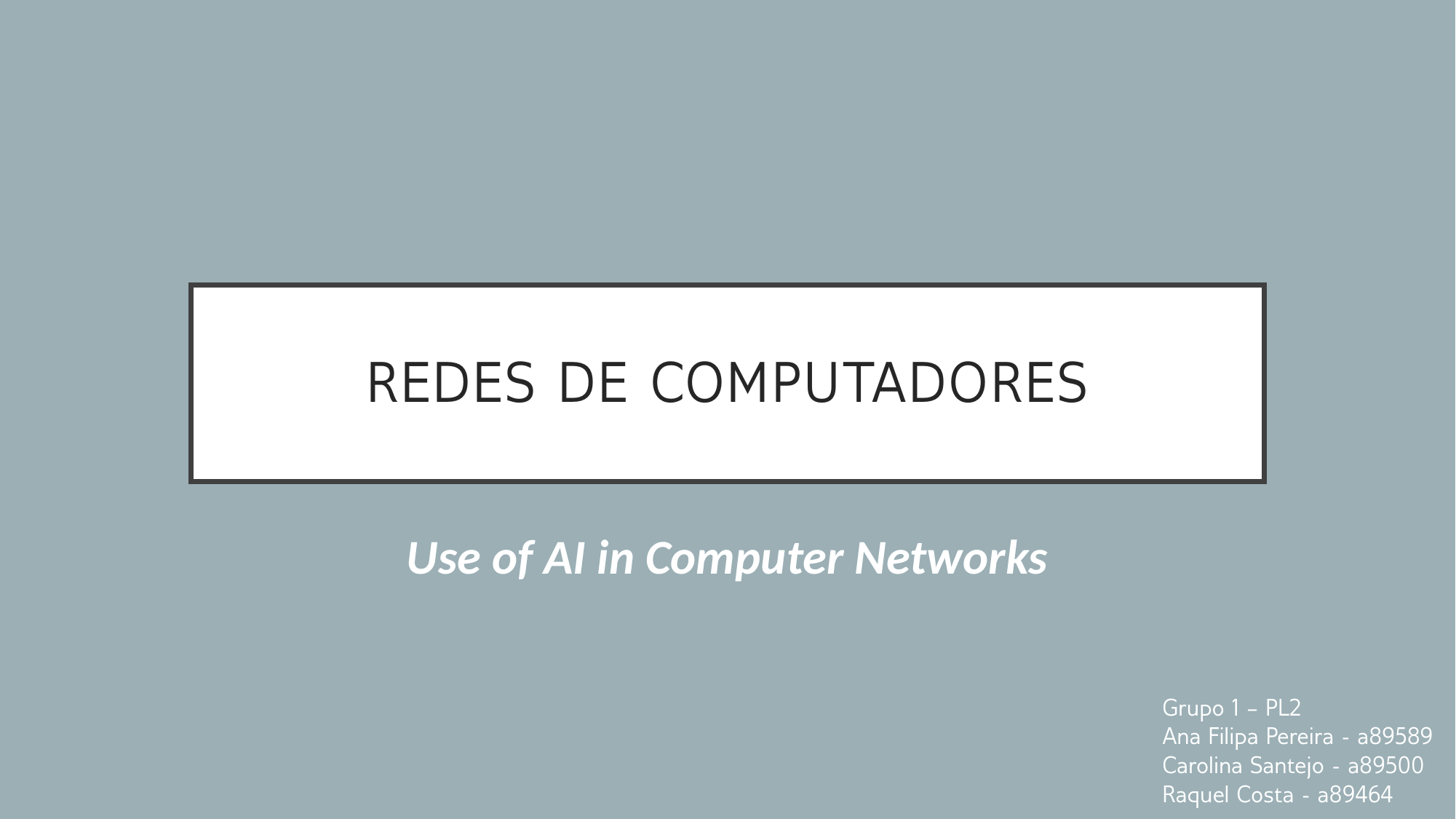

# Redes de computadores
Use of AI in Computer Networks
Grupo 1 – PL2
Ana Filipa Pereira - a89589
Carolina Santejo - a89500
Raquel Costa - a89464